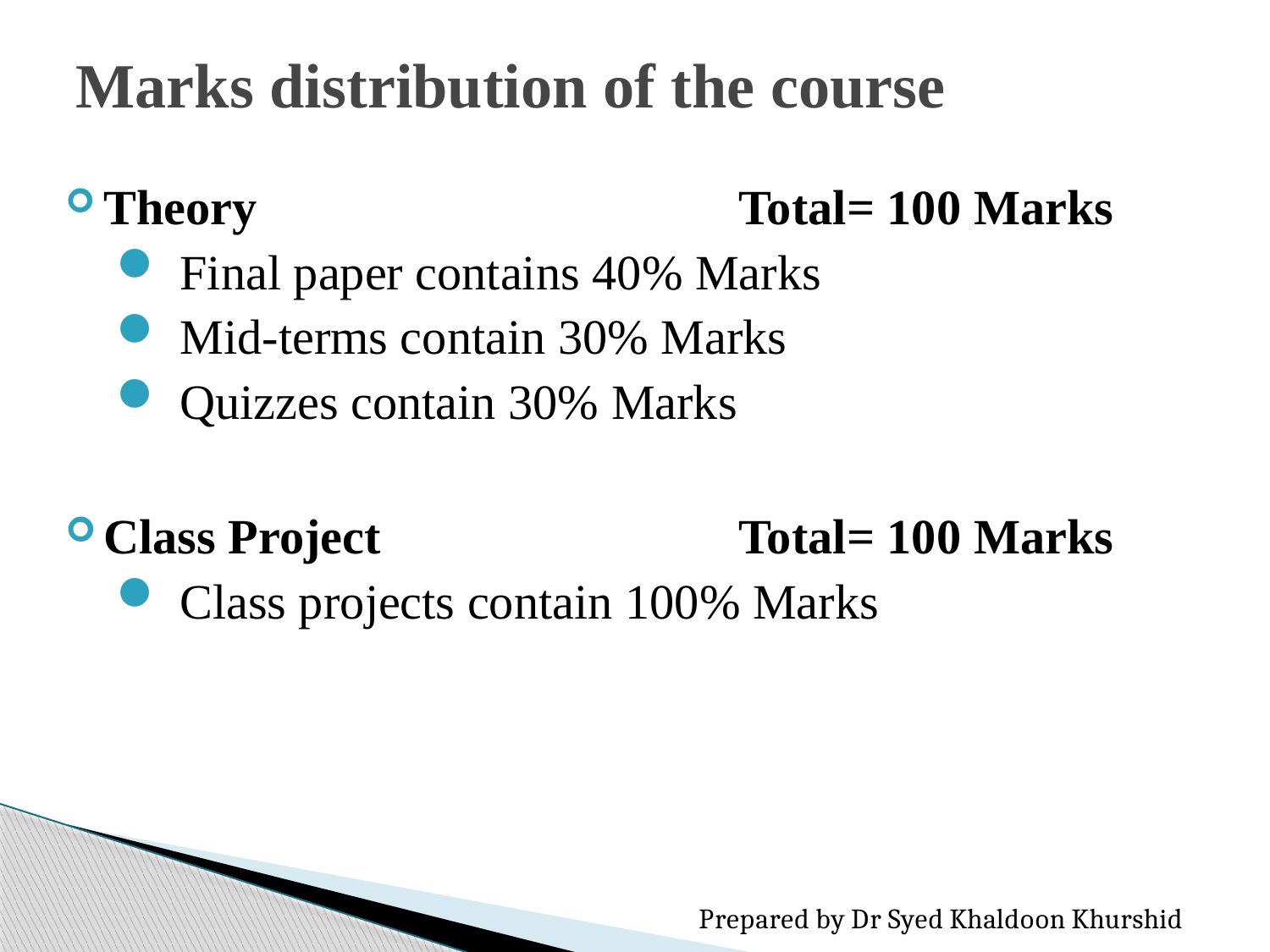

# Marks distribution of the course
Theory				Total= 100 Marks
Final paper contains 40% Marks
Mid-terms contain 30% Marks
Quizzes contain 30% Marks

Class Project			Total= 100 Marks
Class projects contain 100% Marks

Prepared by Dr Syed Khaldoon Khurshid